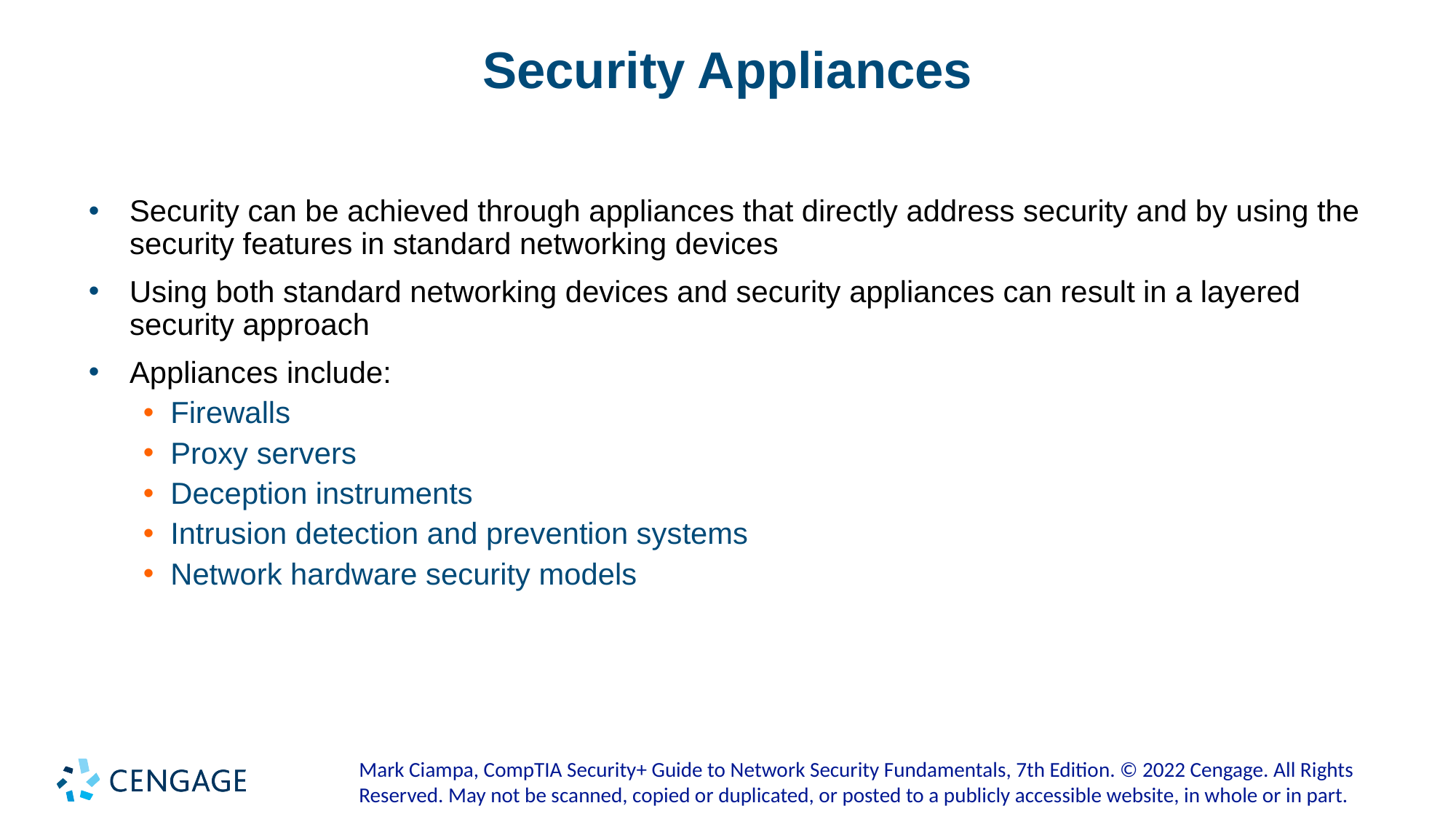

# Security Appliances
Security can be achieved through appliances that directly address security and by using the security features in standard networking devices
Using both standard networking devices and security appliances can result in a layered security approach
Appliances include:
Firewalls
Proxy servers
Deception instruments
Intrusion detection and prevention systems
Network hardware security models